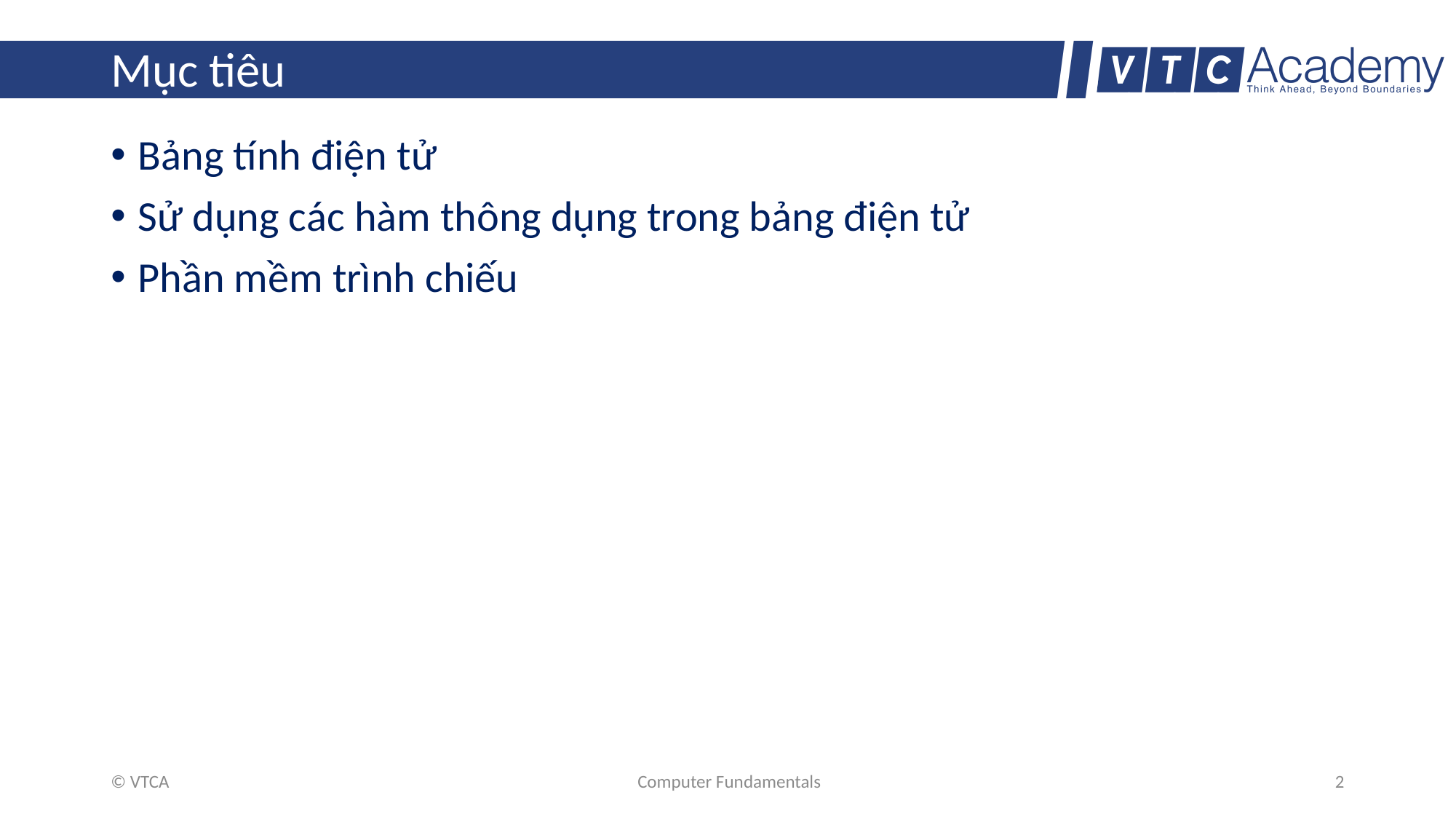

# Mục tiêu
Bảng tính điện tử
Sử dụng các hàm thông dụng trong bảng điện tử
Phần mềm trình chiếu

© VTCA
Computer Fundamentals
2